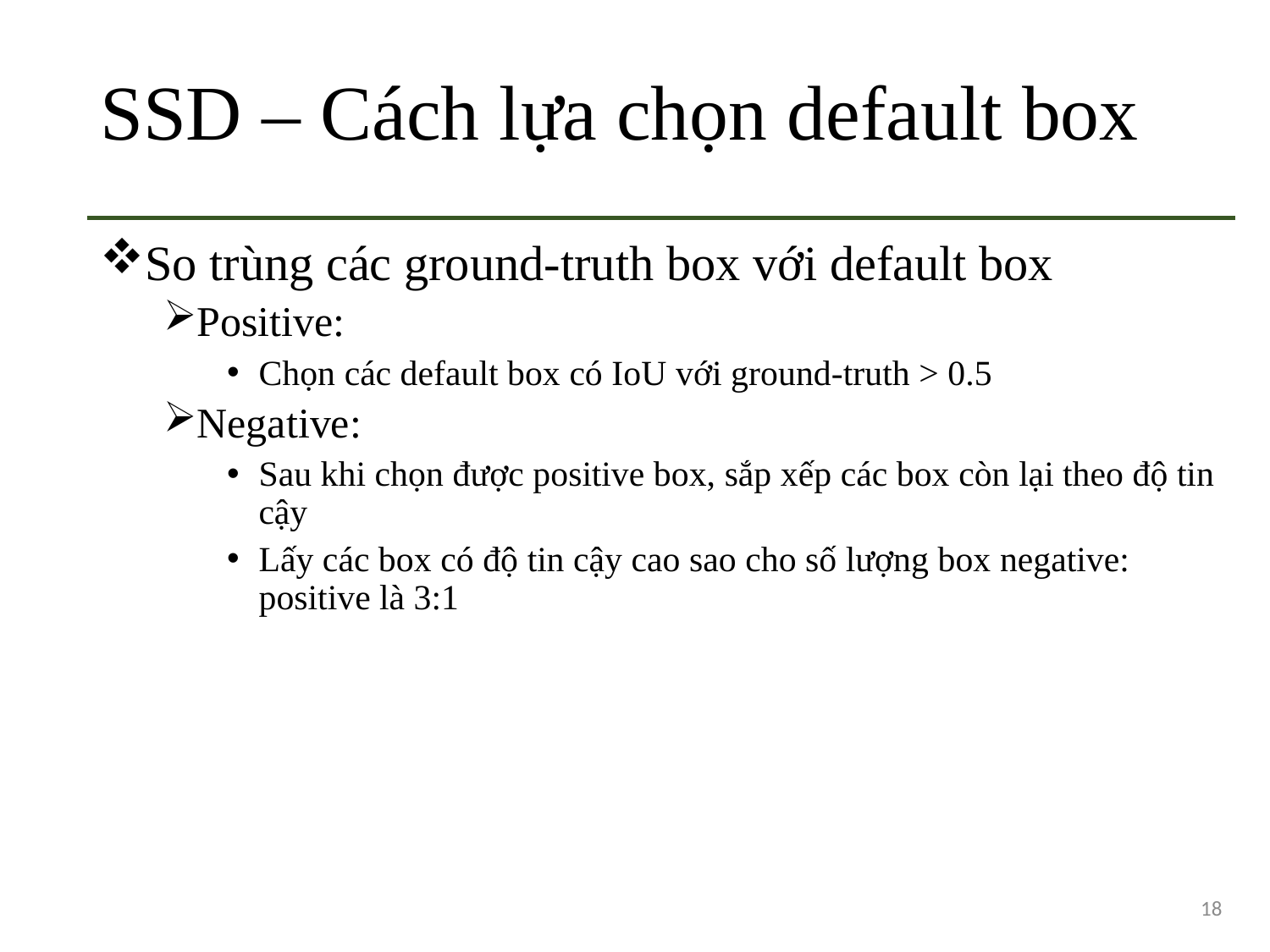

# SSD – Cách lựa chọn default box
So trùng các ground-truth box với default box
Positive:
Chọn các default box có IoU với ground-truth > 0.5
Negative:
Sau khi chọn được positive box, sắp xếp các box còn lại theo độ tin cậy
Lấy các box có độ tin cậy cao sao cho số lượng box negative: positive là 3:1

18